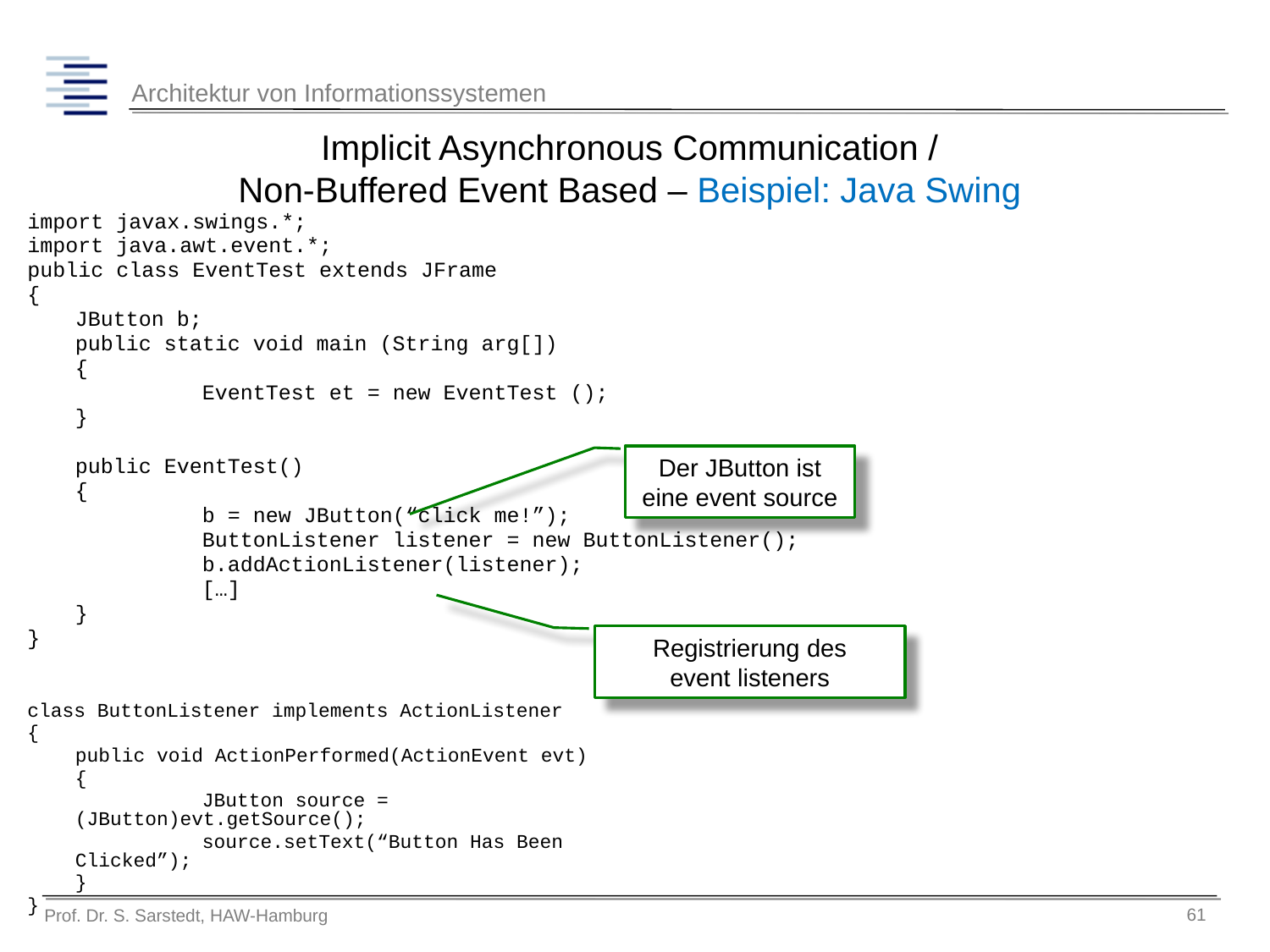

# Implicit Asynchronous Communication / Non-Buffered Event Based – Beispiel: Java Swing
import javax.swings.*;
import java.awt.event.*;
public class EventTest extends JFrame
{
	JButton b;
	public static void main (String arg[])
	{
		EventTest et = new EventTest ();
	}

	public EventTest()
	{
		b = new JButton(“click me!”);
		ButtonListener listener = new ButtonListener();
		b.addActionListener(listener);
		[…]
	}
}
Der JButton ist eine event source
Registrierung des
event listeners
class ButtonListener implements ActionListener
{
	public void ActionPerformed(ActionEvent evt)
	{
		JButton source = (JButton)evt.getSource();
		source.setText(“Button Has Been Clicked”);
	}
}